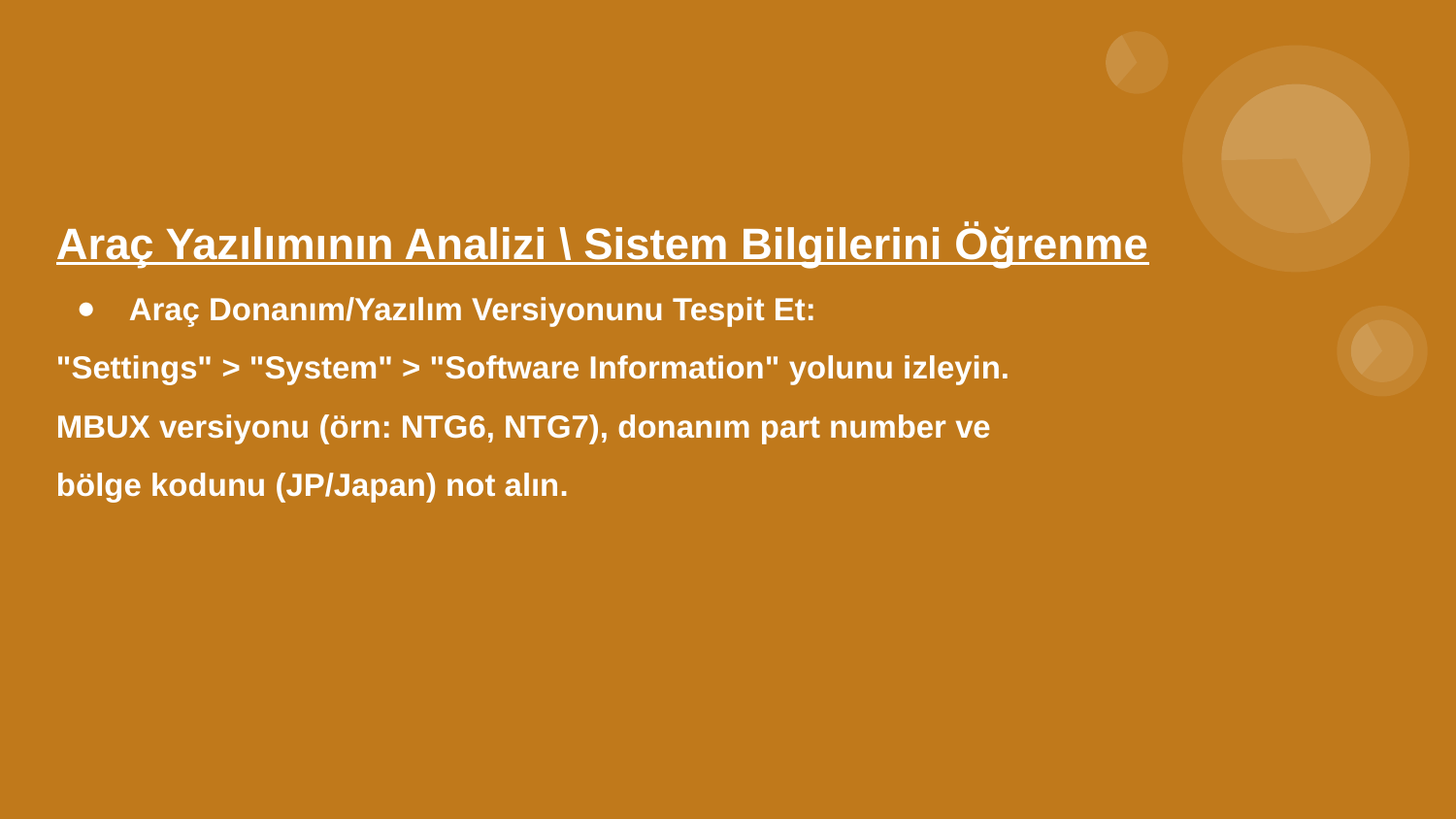

# Araç Yazılımının Analizi \ Sistem Bilgilerini Öğrenme
Araç Donanım/Yazılım Versiyonunu Tespit Et:
"Settings" > "System" > "Software Information" yolunu izleyin.
MBUX versiyonu (örn: NTG6, NTG7), donanım part number ve
bölge kodunu (JP/Japan) not alın.

İpucu